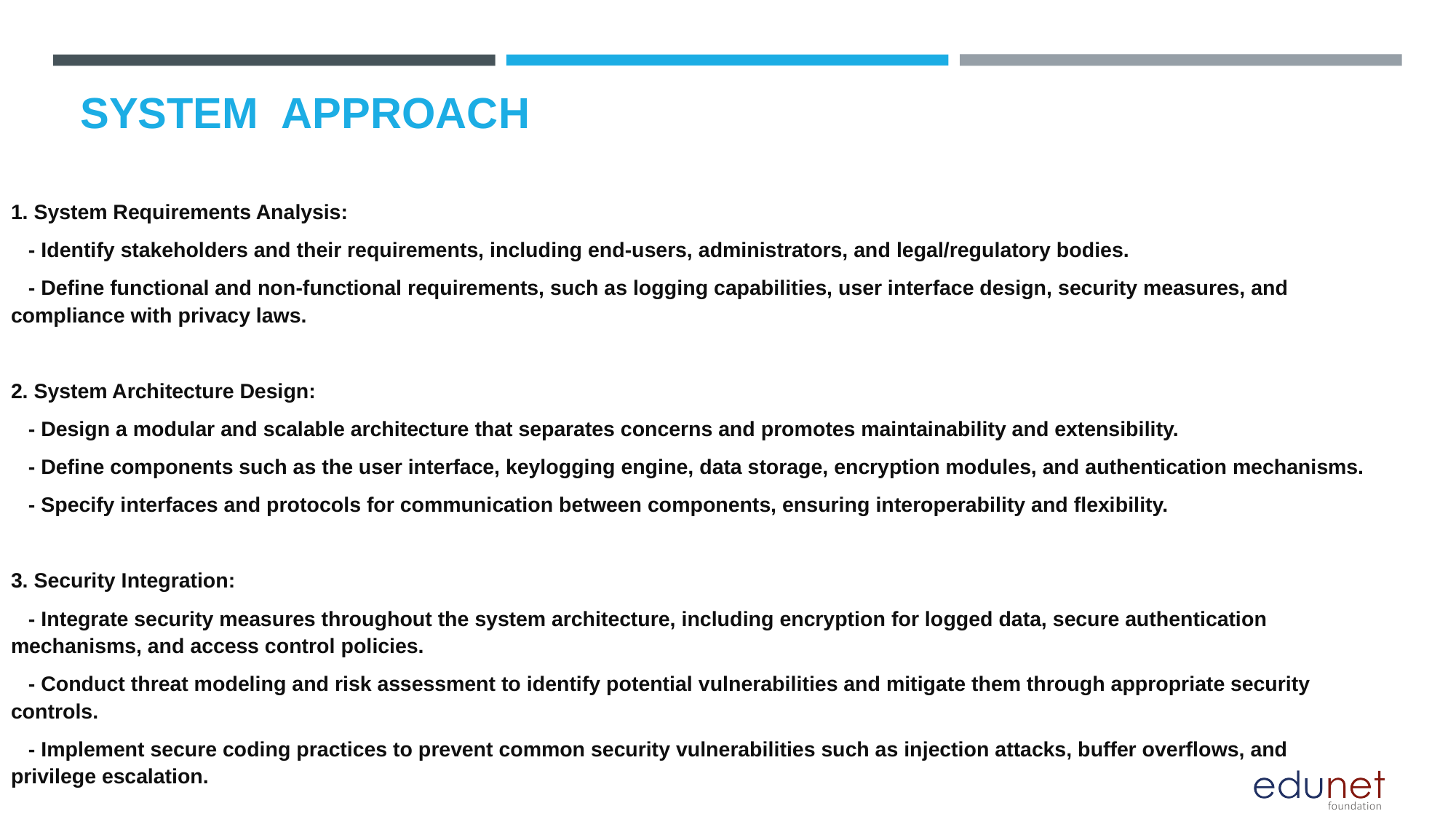

# SYSTEM  APPROACH

1. System Requirements Analysis:
   - Identify stakeholders and their requirements, including end-users, administrators, and legal/regulatory bodies.
   - Define functional and non-functional requirements, such as logging capabilities, user interface design, security measures, and compliance with privacy laws.

2. System Architecture Design:
   - Design a modular and scalable architecture that separates concerns and promotes maintainability and extensibility.
   - Define components such as the user interface, keylogging engine, data storage, encryption modules, and authentication mechanisms.
   - Specify interfaces and protocols for communication between components, ensuring interoperability and flexibility.

3. Security Integration:
   - Integrate security measures throughout the system architecture, including encryption for logged data, secure authentication mechanisms, and access control policies.
   - Conduct threat modeling and risk assessment to identify potential vulnerabilities and mitigate them through appropriate security controls.
   - Implement secure coding practices to prevent common security vulnerabilities such as injection attacks, buffer overflows, and privilege escalation.